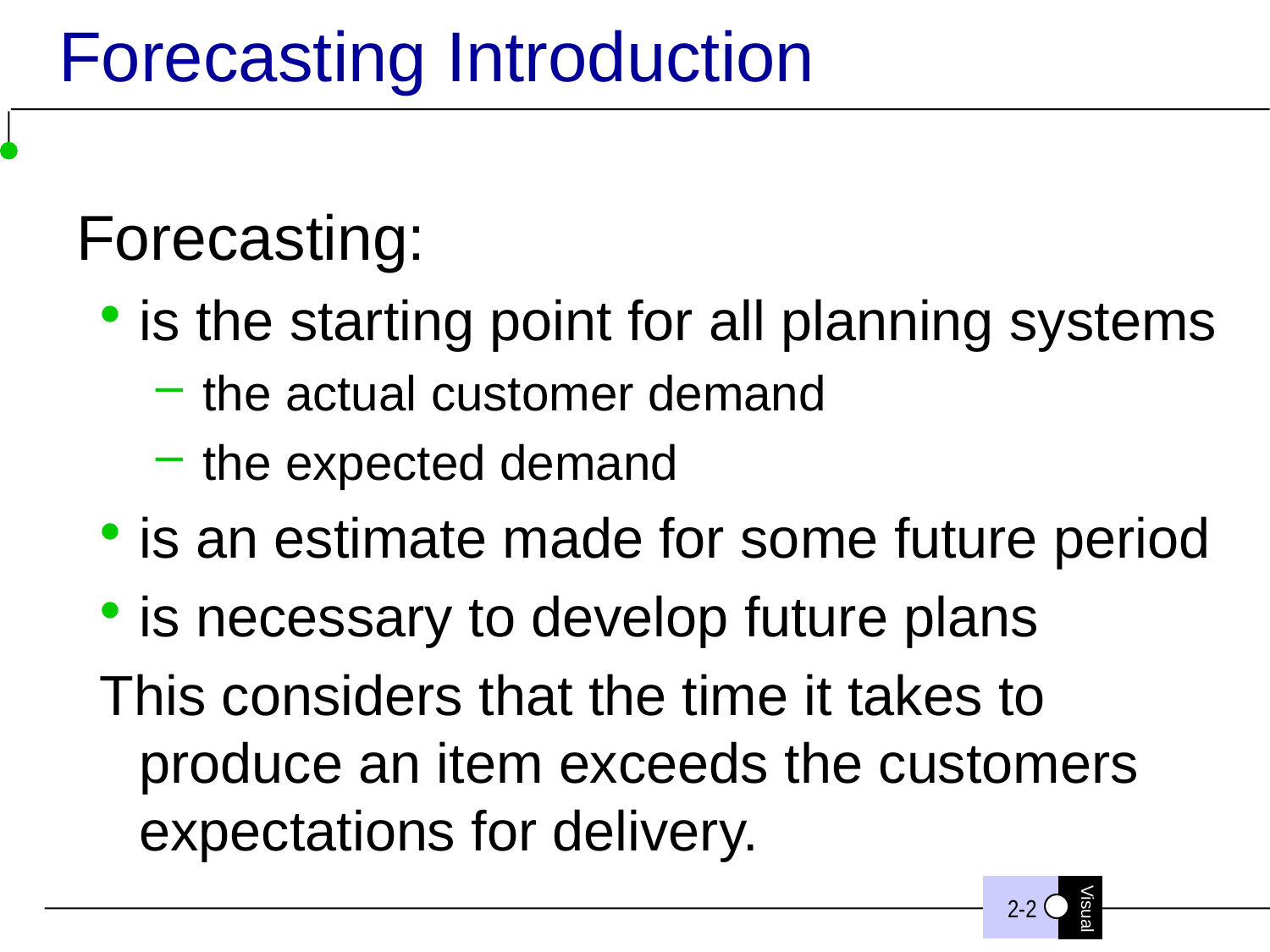

# Forecasting Introduction
Forecasting:
is the starting point for all planning systems
the actual customer demand
the expected demand
is an estimate made for some future period
is necessary to develop future plans
This considers that the time it takes to produce an item exceeds the customers expectations for delivery.
2-2